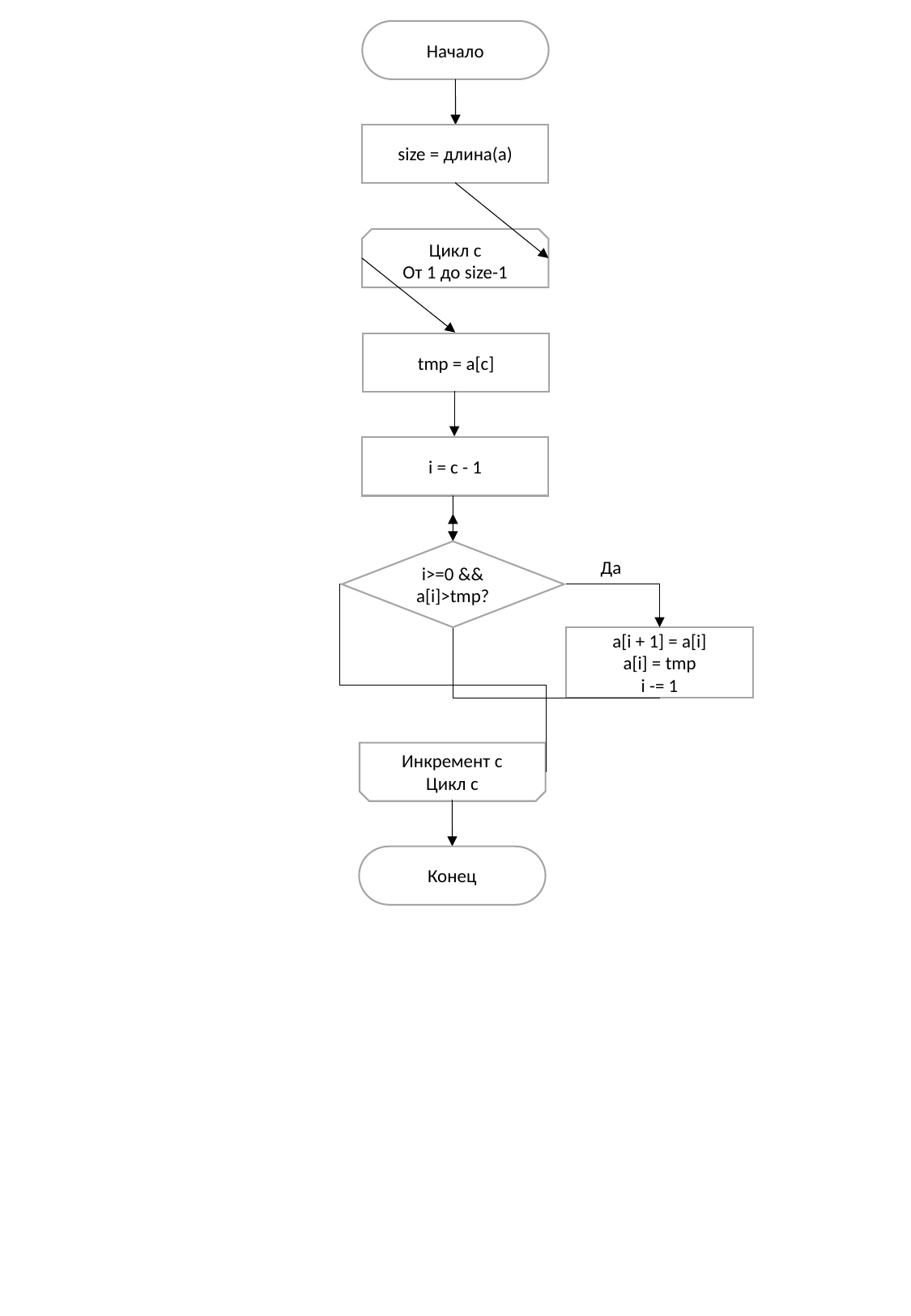

Начало
size = длина(a)
Цикл c
От 1 до size-1
tmp = a[c]
i = c - 1
i>=0 && a[i]>tmp?
Да
a[i + 1] = a[i]
a[i] = tmp
i -= 1

Инкремент c
Цикл c
Конец